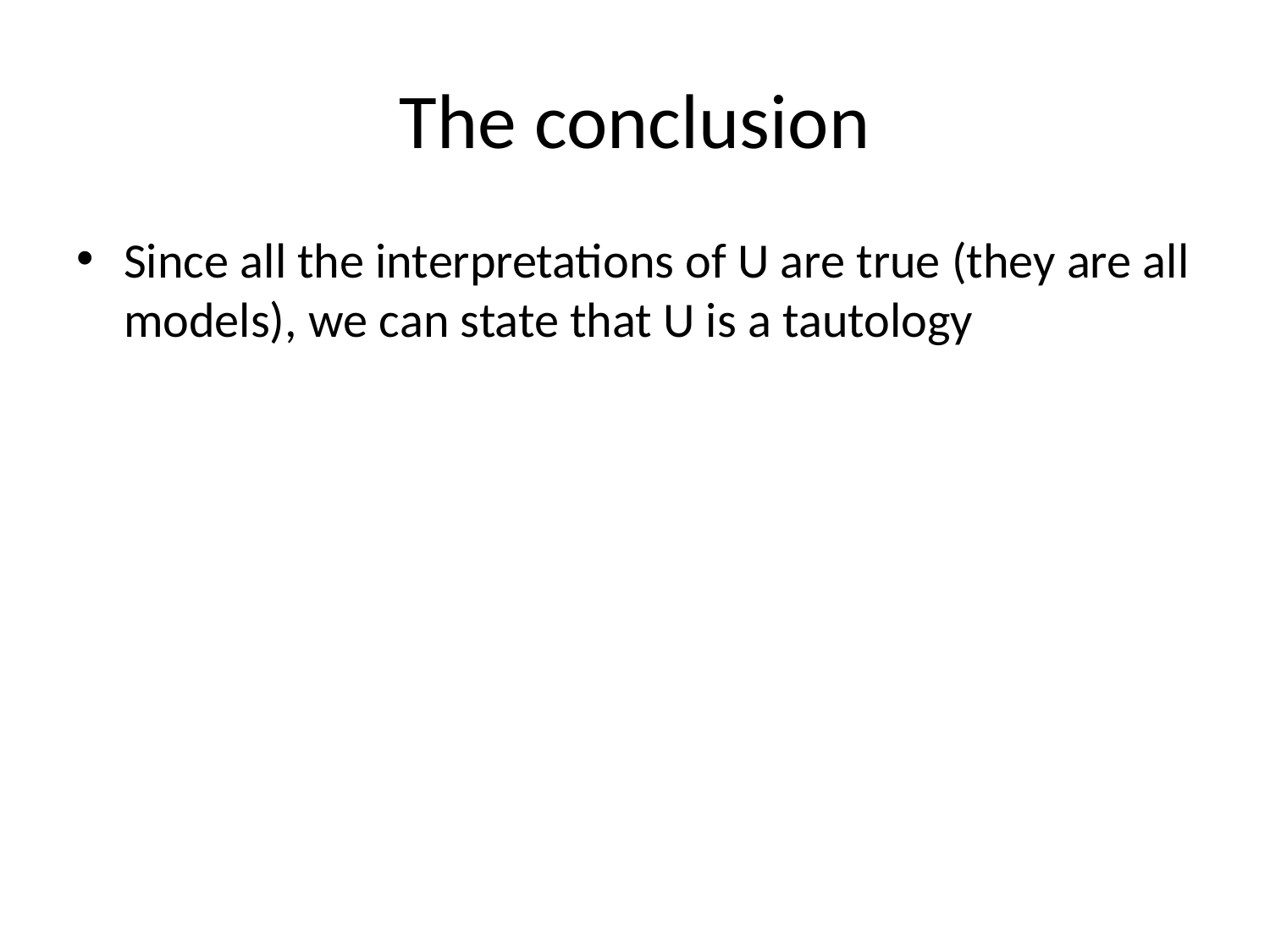

# The conclusion
Since all the interpretations of U are true (they are all models), we can state that U is a tautology